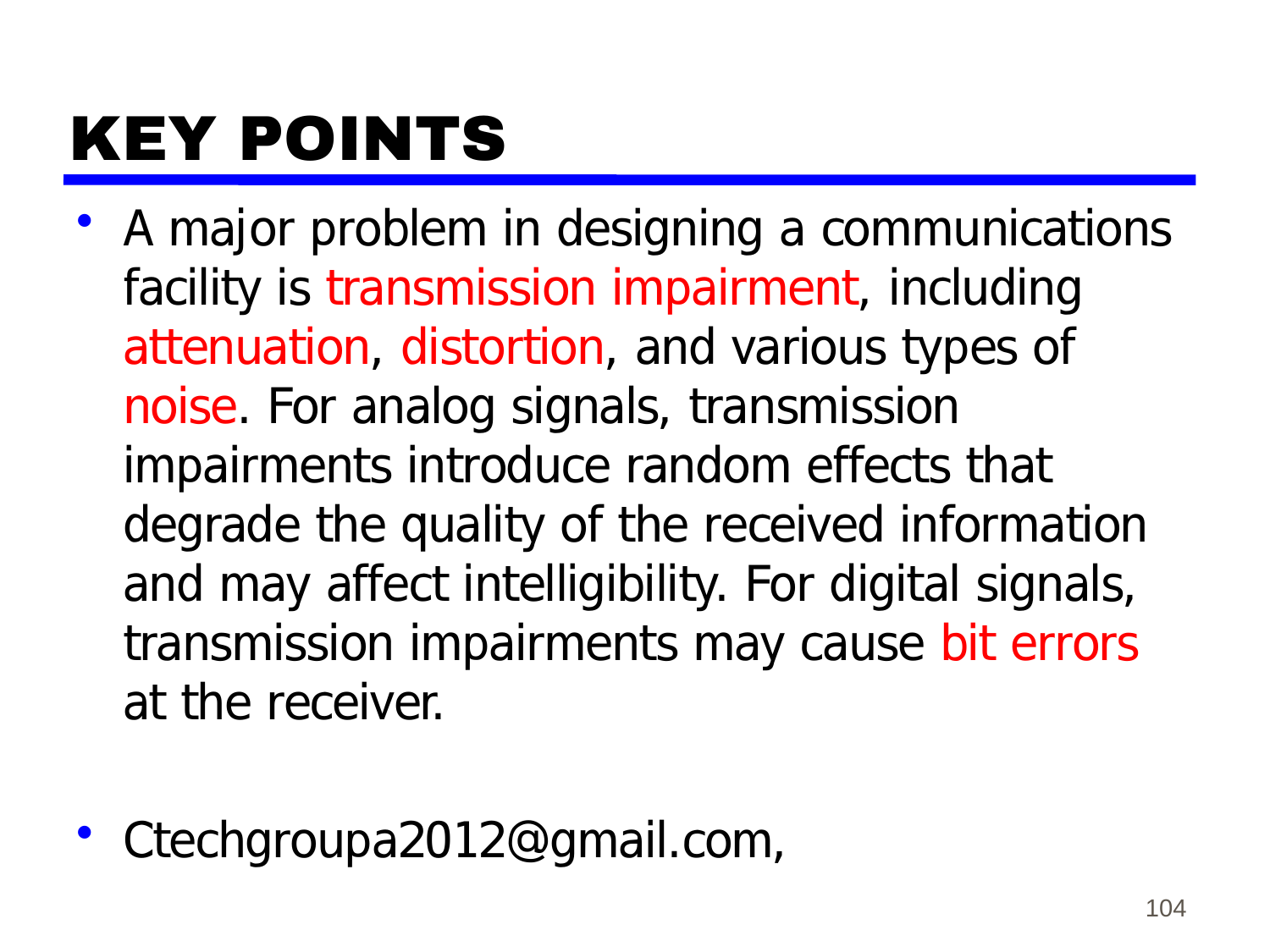

# KEY POINTS
A major problem in designing a communications facility is transmission impairment, including attenuation, distortion, and various types of noise. For analog signals, transmission impairments introduce random effects that degrade the quality of the received information and may affect intelligibility. For digital signals, transmission impairments may cause bit errors at the receiver.

Ctechgroupa2012@gmail.com,
104